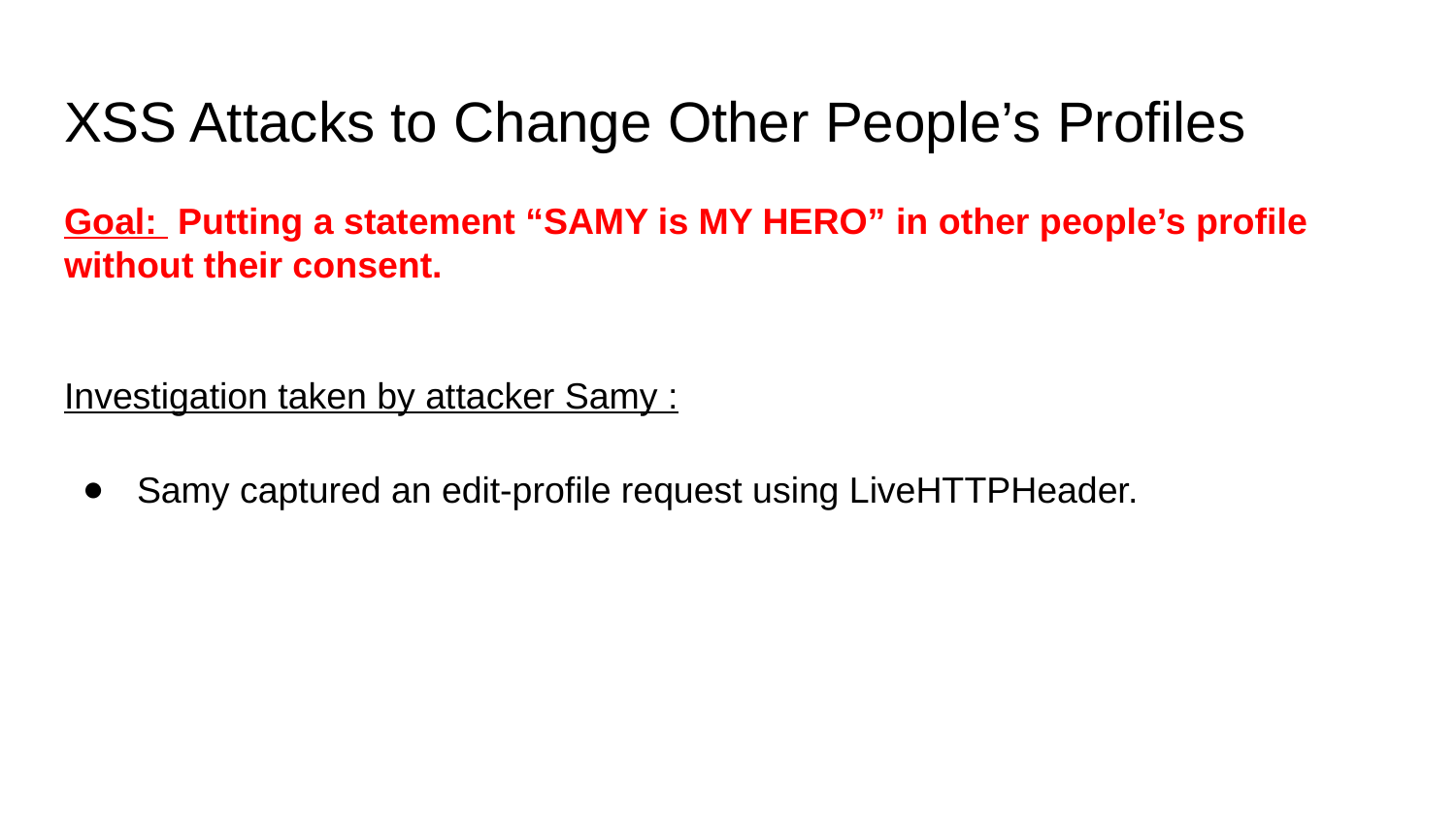

# XSS Attacks to Change Other People’s Profiles
Goal:  Putting a statement “SAMY is MY HERO” in other people’s profile without their consent.

Investigation taken by attacker Samy :

Samy captured an edit-profile request using LiveHTTPHeader.